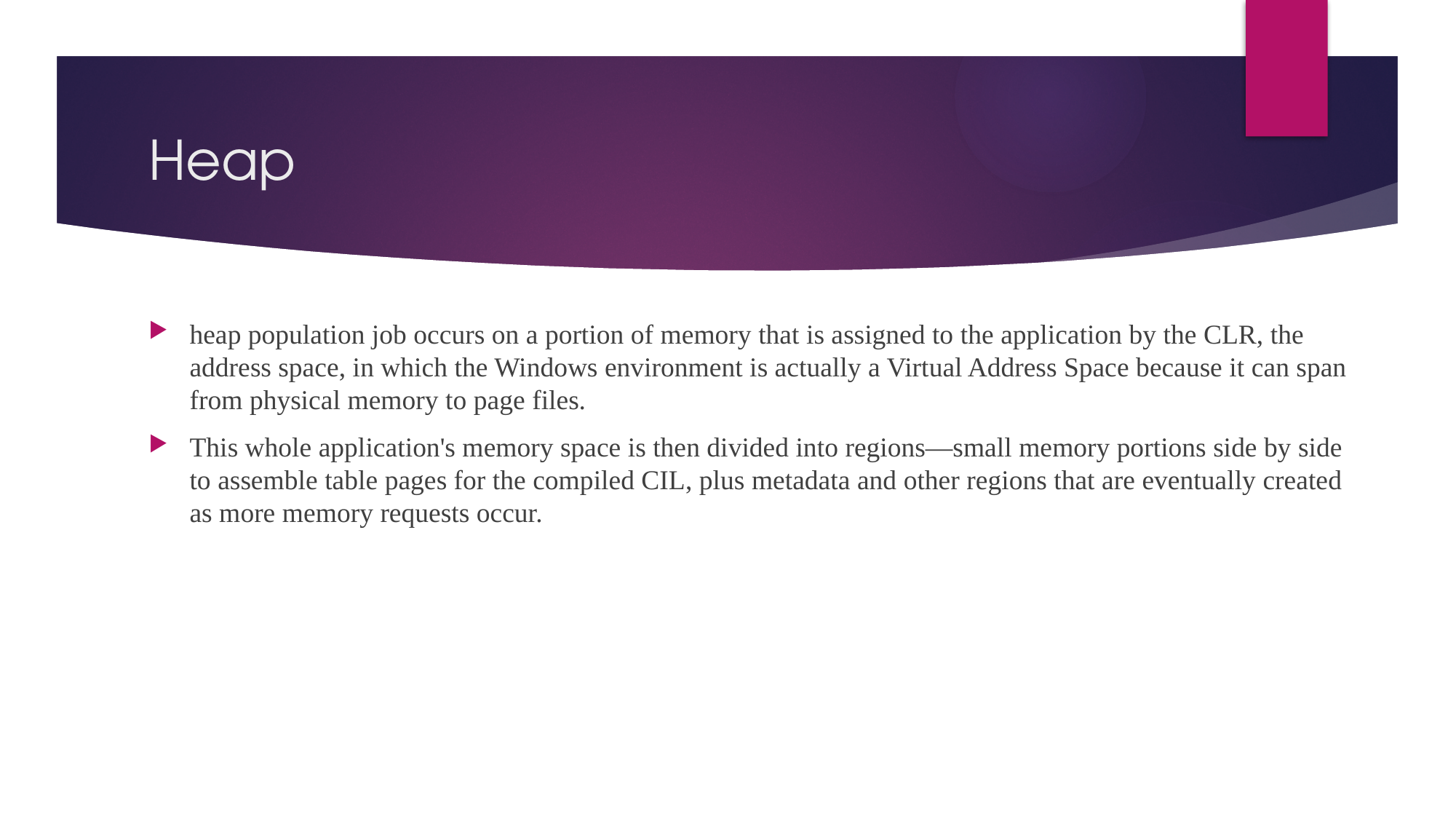

# Heap
heap population job occurs on a portion of memory that is assigned to the application by the CLR, the address space, in which the Windows environment is actually a Virtual Address Space because it can span from physical memory to page files.
This whole application's memory space is then divided into regions—small memory portions side by side to assemble table pages for the compiled CIL, plus metadata and other regions that are eventually created as more memory requests occur.